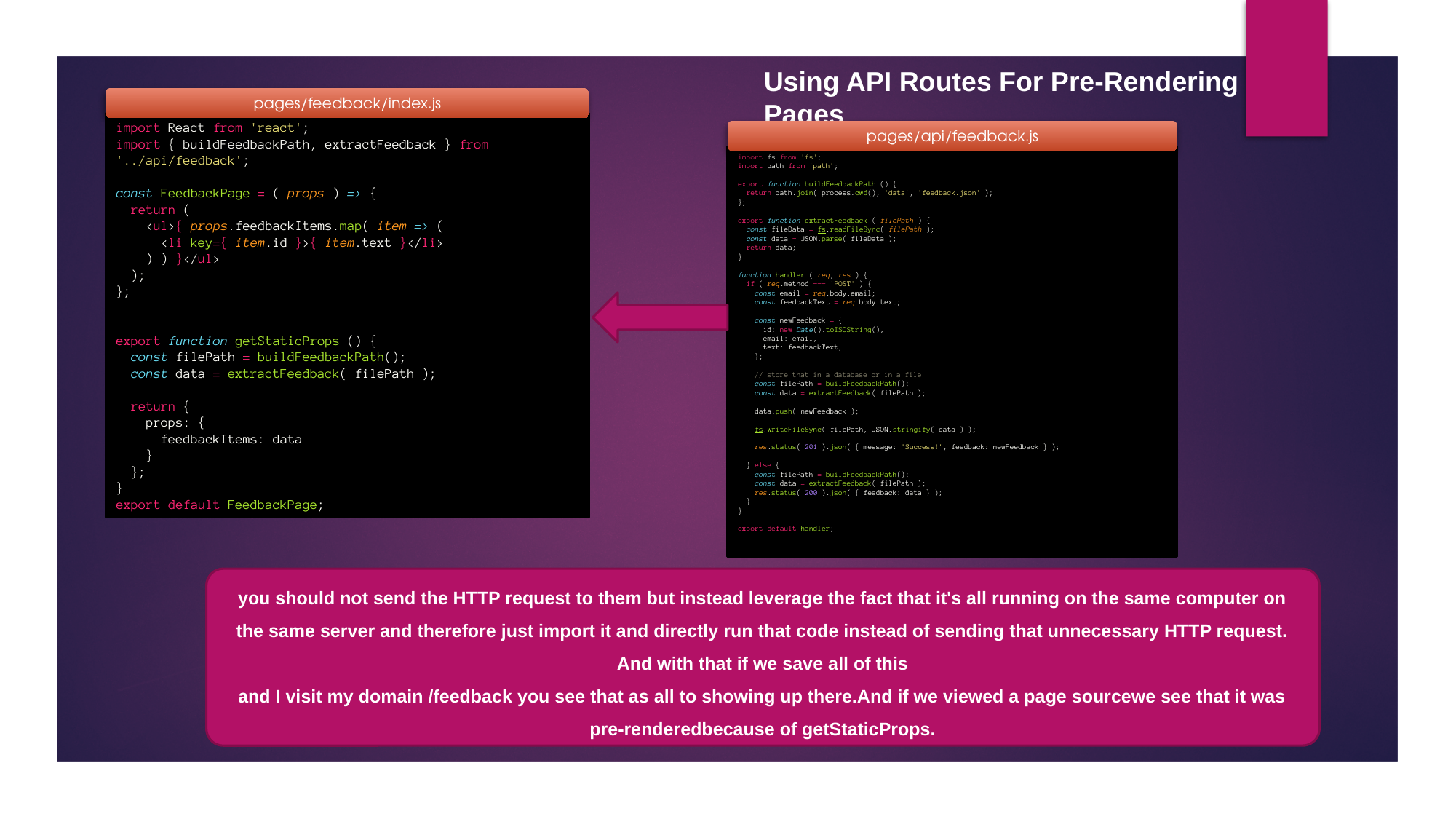

Using API Routes For Pre-Rendering Pages
pages/feedback/index.js
import React from 'react';
import { buildFeedbackPath, extractFeedback } from '../api/feedback';
const FeedbackPage = ( props ) => {
  return (
    <ul>{ props.feedbackItems.map( item => (
      <li key={ item.id }>{ item.text }</li>
    ) ) }</ul>
  );
};
export function getStaticProps () {
  const filePath = buildFeedbackPath();
  const data = extractFeedback( filePath );
  return {
    props: {
      feedbackItems: data
    }
  };
}
export default FeedbackPage;
pages/api/feedback.js
import fs from 'fs';
import path from 'path';
export function buildFeedbackPath () {
  return path.join( process.cwd(), 'data', 'feedback.json' );
};
export function extractFeedback ( filePath ) {
  const fileData = fs.readFileSync( filePath );
  const data = JSON.parse( fileData );
  return data;
}
function handler ( req, res ) {
  if ( req.method === 'POST' ) {
    const email = req.body.email;
    const feedbackText = req.body.text;
    const newFeedback = {
      id: new Date().toISOString(),
      email: email,
      text: feedbackText,
    };
    // store that in a database or in a file
    const filePath = buildFeedbackPath();
    const data = extractFeedback( filePath );
    data.push( newFeedback );
    fs.writeFileSync( filePath, JSON.stringify( data ) );
    res.status( 201 ).json( { message: 'Success!', feedback: newFeedback } );
  } else {
    const filePath = buildFeedbackPath();
    const data = extractFeedback( filePath );
    res.status( 200 ).json( { feedback: data } );
  }
}
export default handler;

you should not send the HTTP request to them but instead leverage the fact that it's all running on the same computer on the same server and therefore just import it and directly run that code instead of sending that unnecessary HTTP request. And with that if we save all of this
and I visit my domain /feedback you see that as all to showing up there.And if we viewed a page sourcewe see that it was pre-renderedbecause of getStaticProps.